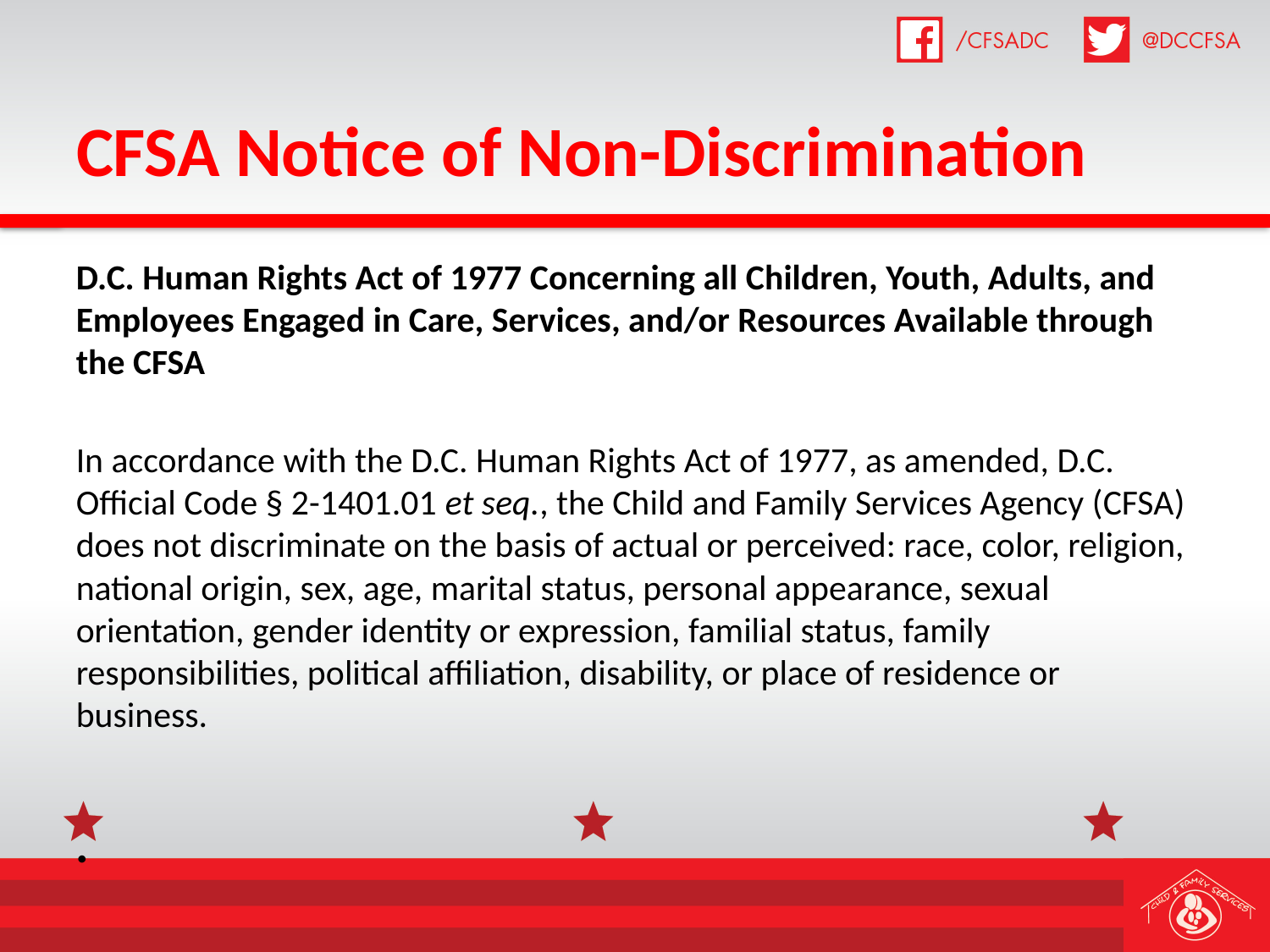

# CFSA Notice of Non-Discrimination
D.C. Human Rights Act of 1977 Concerning all Children, Youth, Adults, and Employees Engaged in Care, Services, and/or Resources Available through the CFSA

In accordance with the D.C. Human Rights Act of 1977, as amended, D.C. Official Code § 2-1401.01 et seq., the Child and Family Services Agency (CFSA) does not discriminate on the basis of actual or perceived: race, color, religion, national origin, sex, age, marital status, personal appearance, sexual orientation, gender identity or expression, familial status, family responsibilities, political affiliation, disability, or place of residence or business.

.